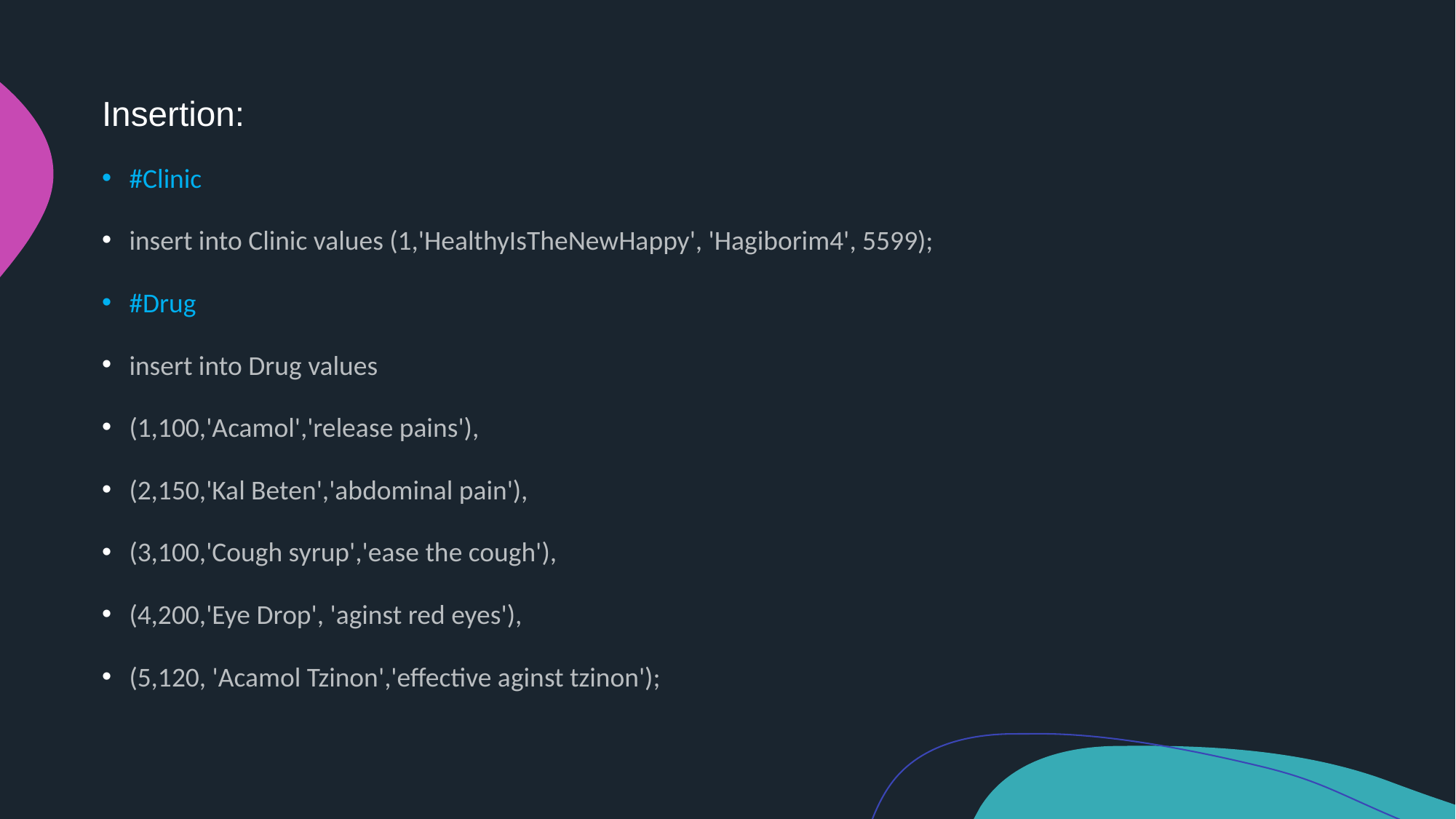

# Insertion:
#Clinic
insert into Clinic values (1,'HealthyIsTheNewHappy', 'Hagiborim4', 5599);
#Drug
insert into Drug values
(1,100,'Acamol','release pains'),
(2,150,'Kal Beten','abdominal pain'),
(3,100,'Cough syrup','ease the cough'),
(4,200,'Eye Drop', 'aginst red eyes'),
(5,120, 'Acamol Tzinon','effective aginst tzinon');